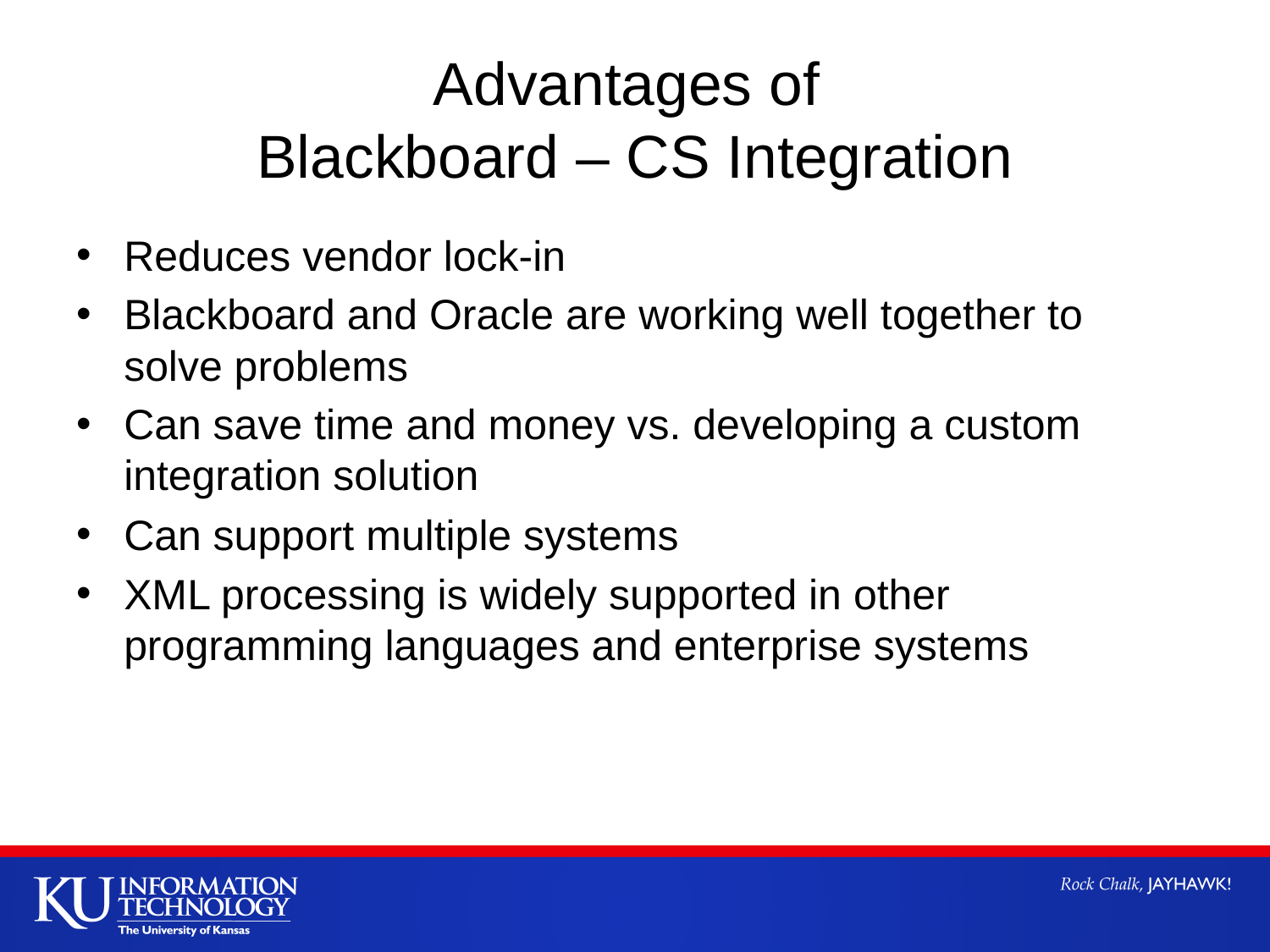

# Advantages of  Blackboard – CS Integration
Reduces vendor lock-in
Blackboard and Oracle are working well together to solve problems
Can save time and money vs. developing a custom integration solution
Can support multiple systems
XML processing is widely supported in other programming languages and enterprise systems